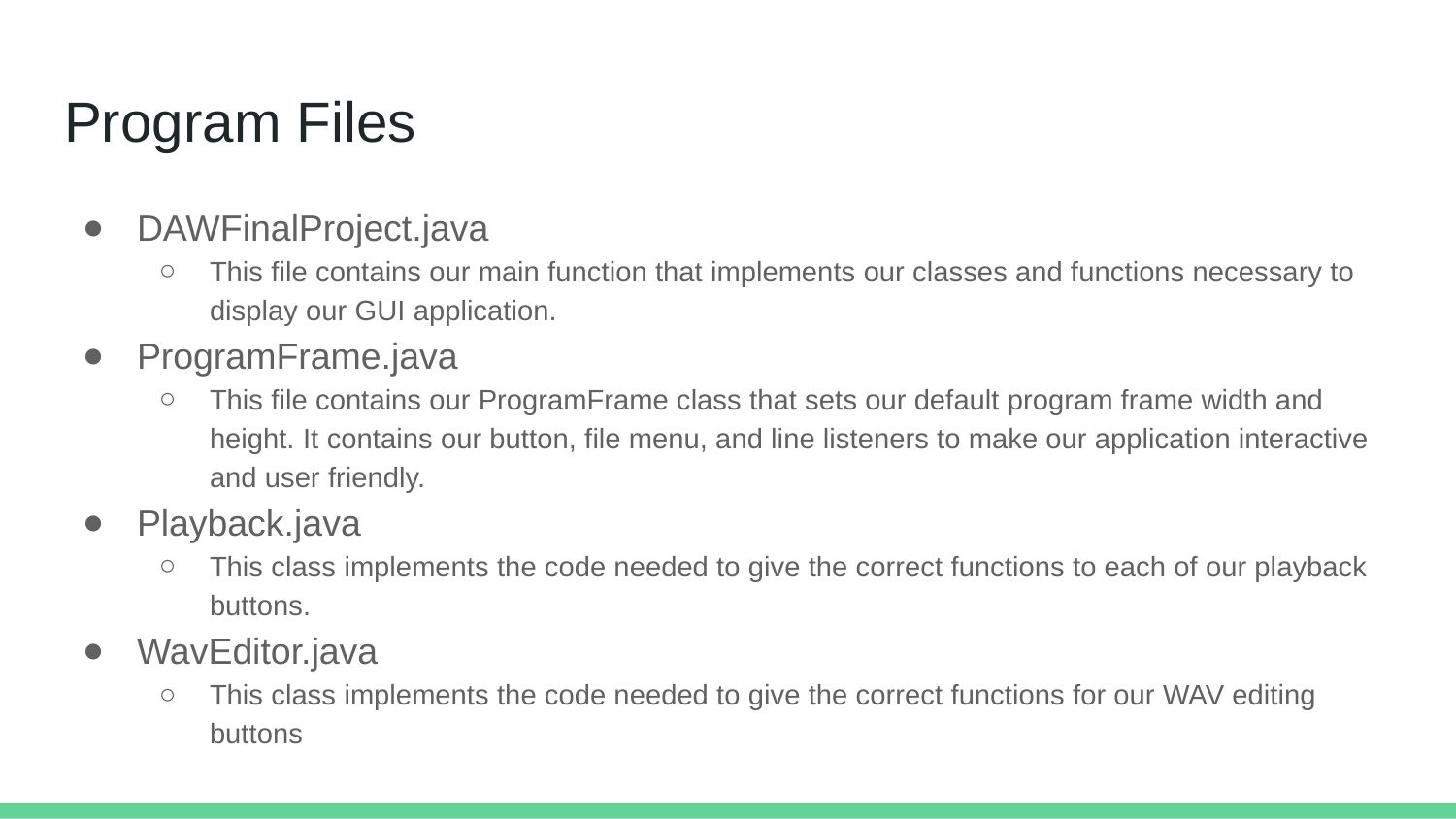

# Program Files
DAWFinalProject.java
This file contains our main function that implements our classes and functions necessary to display our GUI application.
ProgramFrame.java
This file contains our ProgramFrame class that sets our default program frame width and height. It contains our button, file menu, and line listeners to make our application interactive and user friendly.
Playback.java
This class implements the code needed to give the correct functions to each of our playback buttons.
WavEditor.java
This class implements the code needed to give the correct functions for our WAV editing buttons